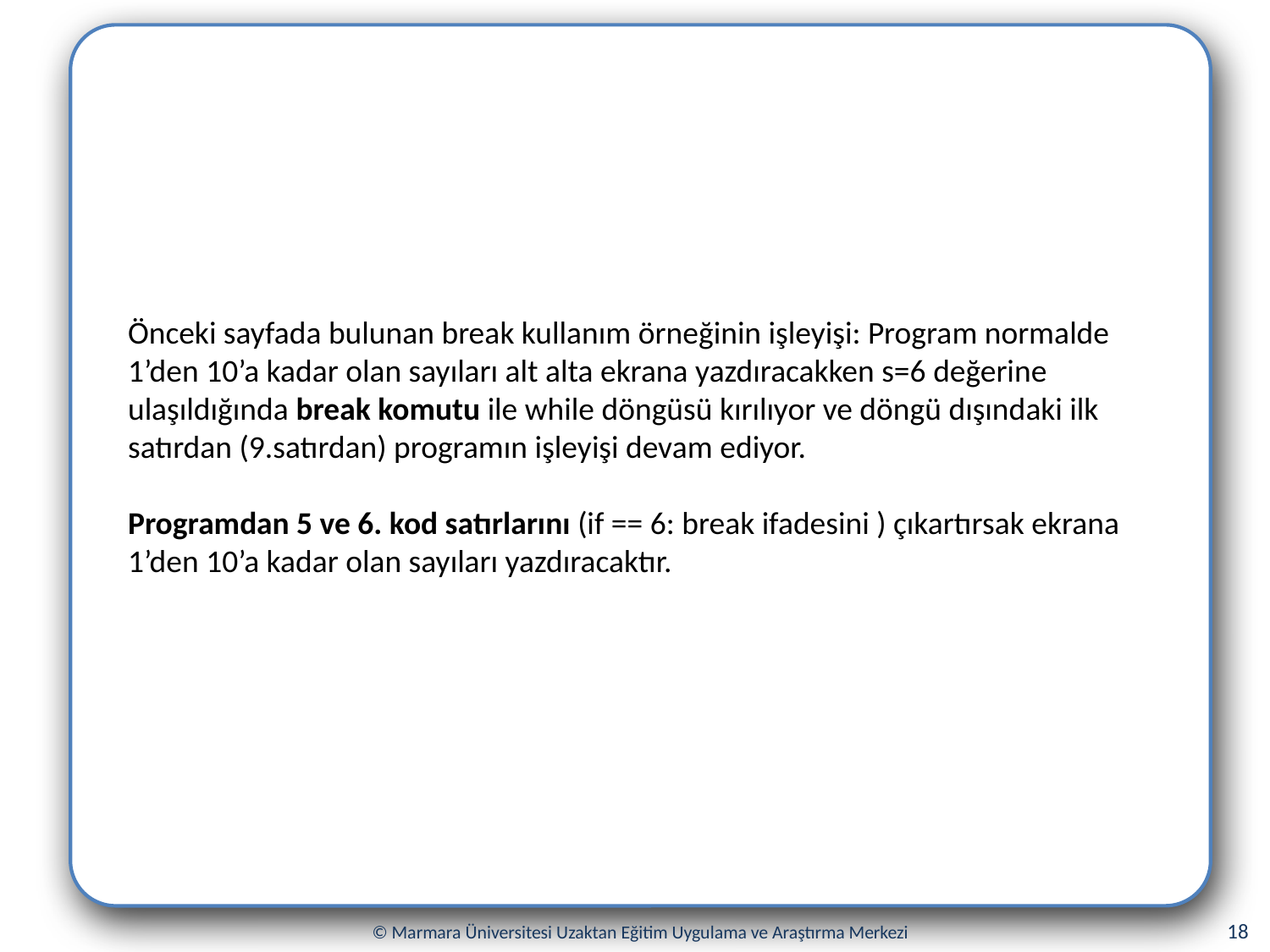

Önceki sayfada bulunan break kullanım örneğinin işleyişi: Program normalde 1’den 10’a kadar olan sayıları alt alta ekrana yazdıracakken s=6 değerine ulaşıldığında break komutu ile while döngüsü kırılıyor ve döngü dışındaki ilk satırdan (9.satırdan) programın işleyişi devam ediyor.

Programdan 5 ve 6. kod satırlarını (if == 6: break ifadesini ) çıkartırsak ekrana 1’den 10’a kadar olan sayıları yazdıracaktır.
18
© Marmara Üniversitesi Uzaktan Eğitim Uygulama ve Araştırma Merkezi